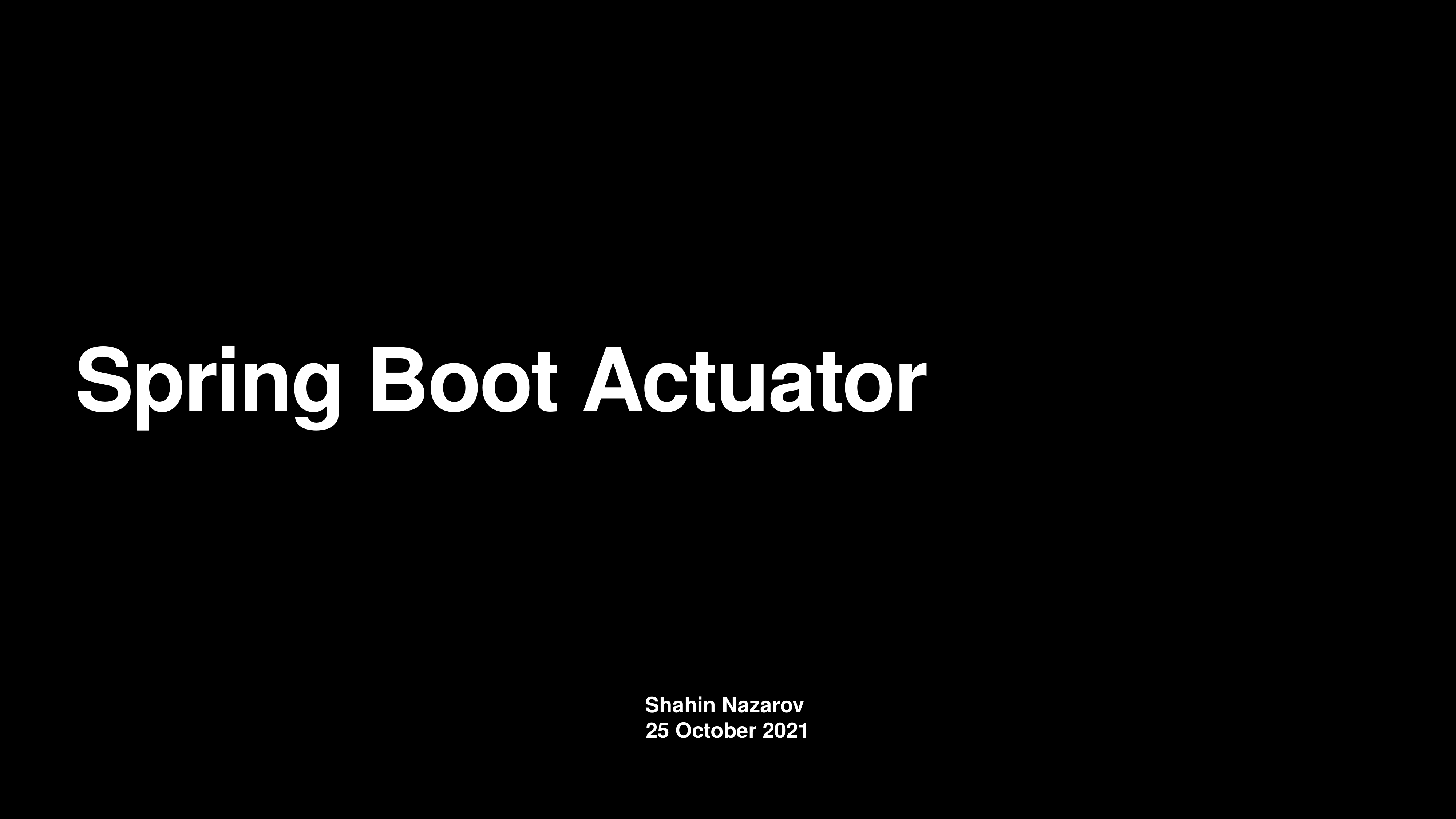

# Spring Boot Actuator
Shahin Nazarov
25 October 2021